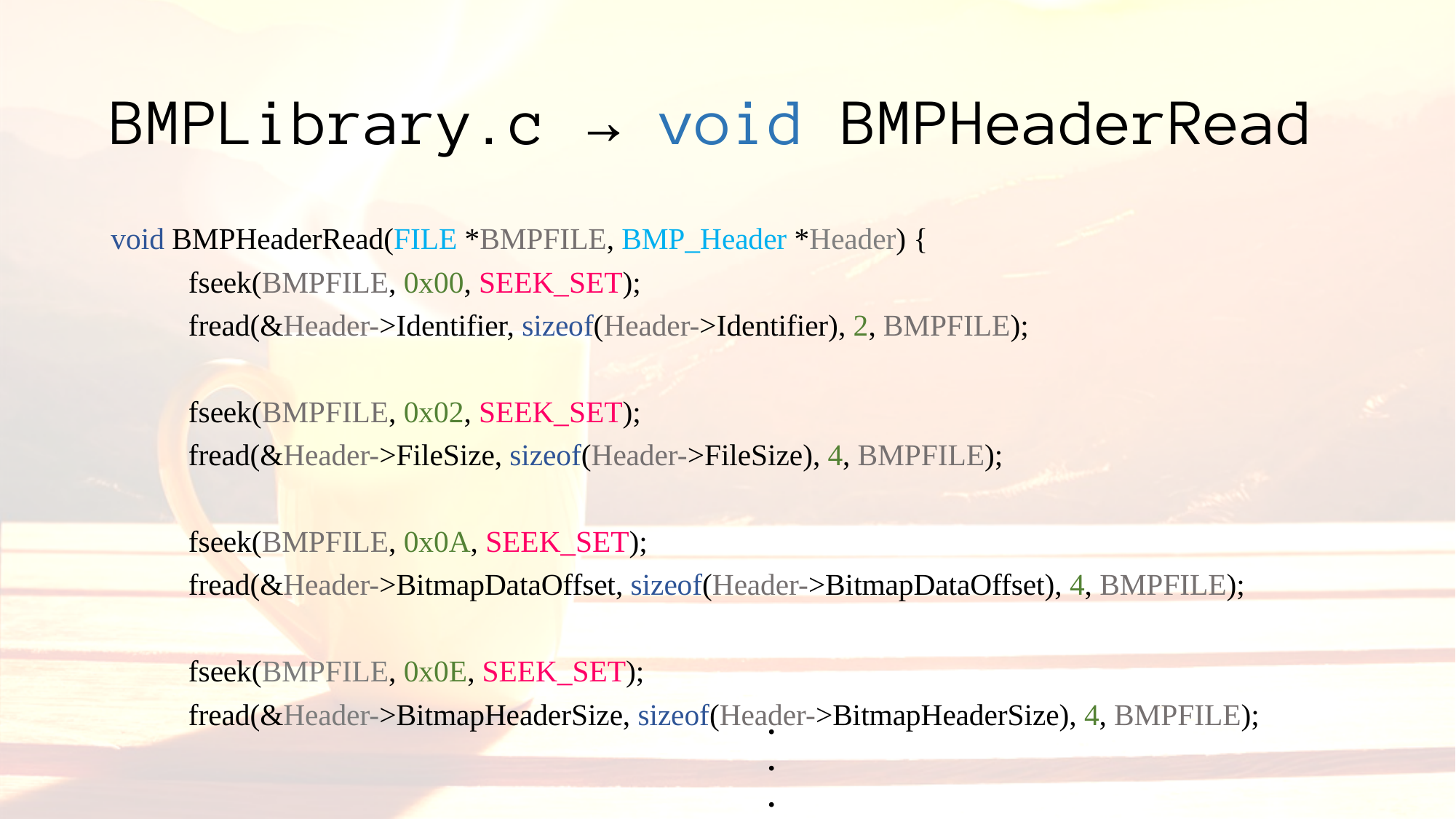

# BMPLibrary.c → void BMPHeaderRead
void BMPHeaderRead(FILE *BMPFILE, BMP_Header *Header) {
	fseek(BMPFILE, 0x00, SEEK_SET);
	fread(&Header->Identifier, sizeof(Header->Identifier), 2, BMPFILE);

	fseek(BMPFILE, 0x02, SEEK_SET);
	fread(&Header->FileSize, sizeof(Header->FileSize), 4, BMPFILE);

	fseek(BMPFILE, 0x0A, SEEK_SET);
	fread(&Header->BitmapDataOffset, sizeof(Header->BitmapDataOffset), 4, BMPFILE);

	fseek(BMPFILE, 0x0E, SEEK_SET);
	fread(&Header->BitmapHeaderSize, sizeof(Header->BitmapHeaderSize), 4, BMPFILE);
.
.
.